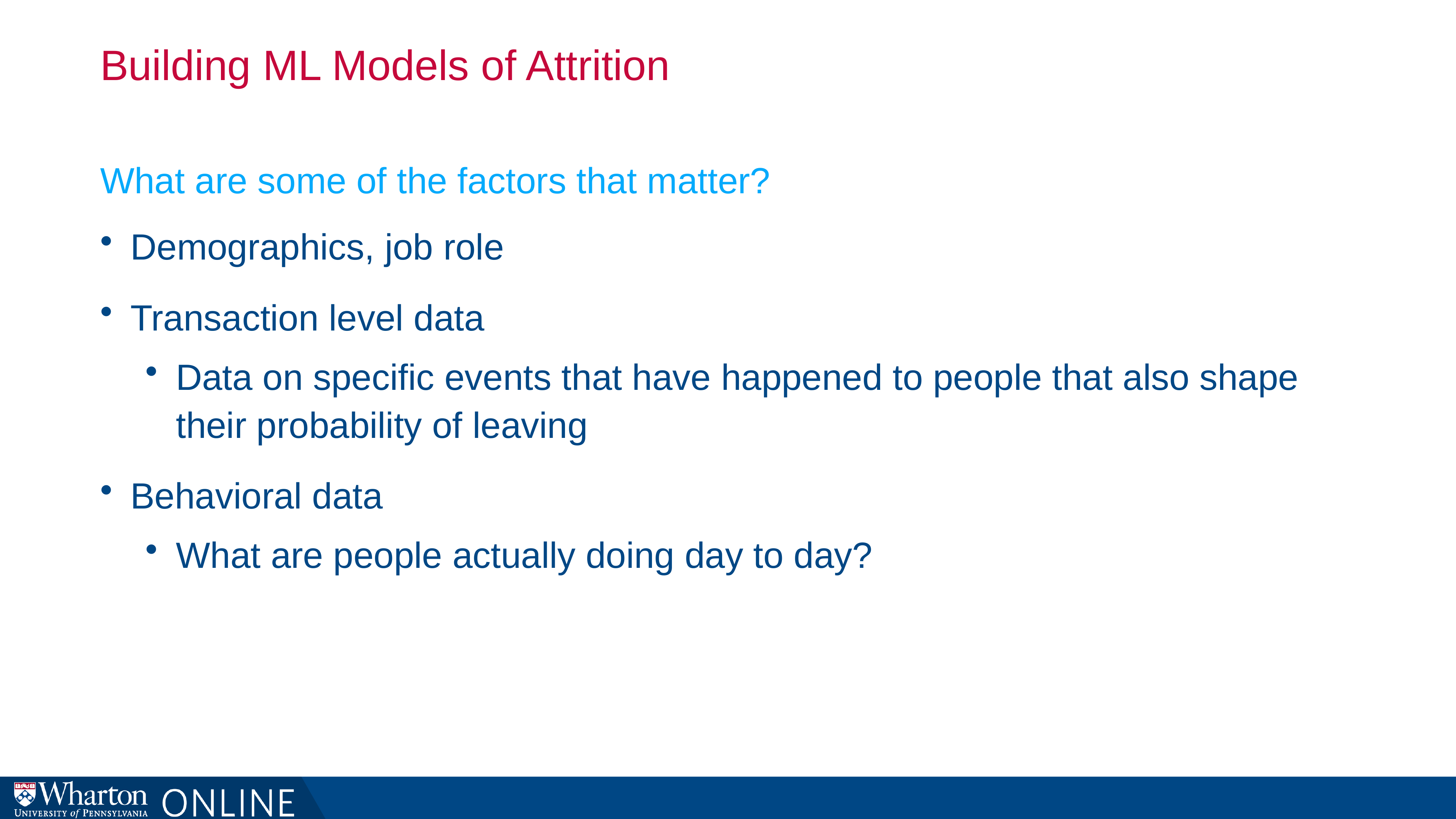

# Building ML Models of Attrition
What are some of the factors that matter?
Demographics, job role
Transaction level data
Data on specific events that have happened to people that also shape their probability of leaving
Behavioral data
What are people actually doing day to day?